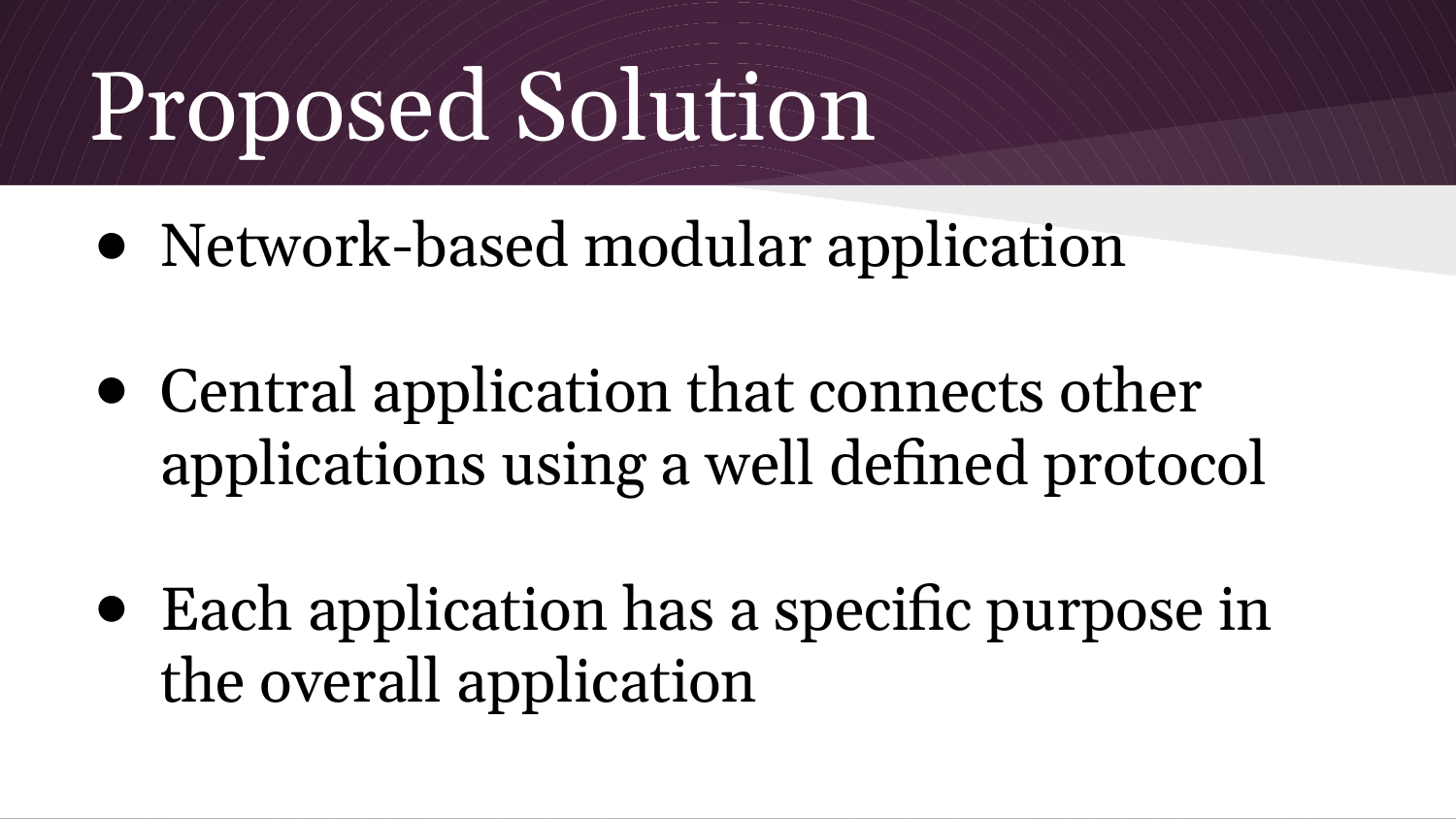

# Proposed Solution
Network-based modular application

Central application that connects other applications using a well defined protocol

Each application has a specific purpose in the overall application